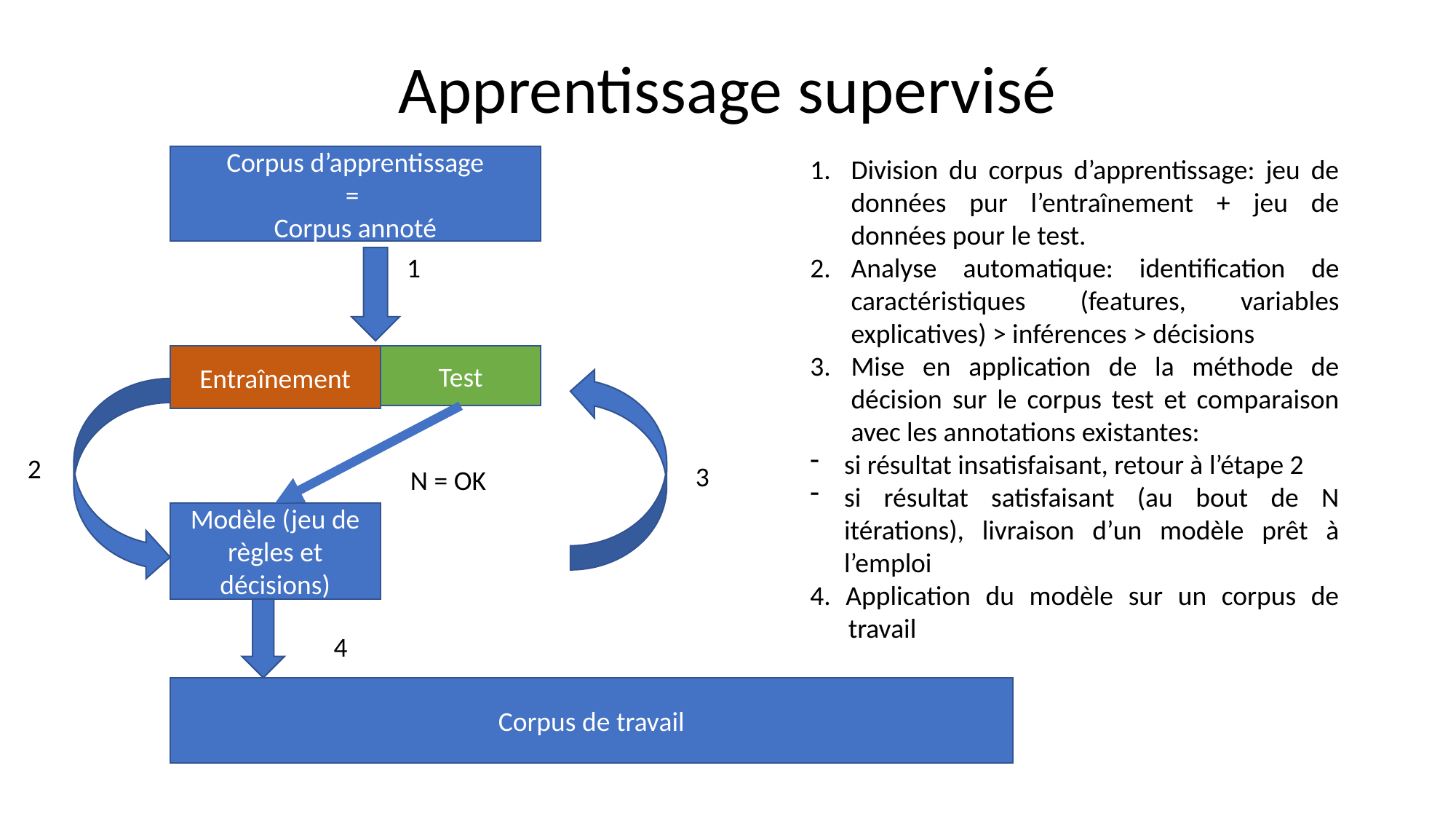

# Apprentissage supervisé
Corpus d’apprentissage
=
Corpus annoté
Division du corpus d’apprentissage: jeu de données pur l’entraînement + jeu de données pour le test.
Analyse automatique: identification de caractéristiques (features, variables explicatives) > inférences > décisions
Mise en application de la méthode de décision sur le corpus test et comparaison avec les annotations existantes:
si résultat insatisfaisant, retour à l’étape 2
si résultat satisfaisant (au bout de N itérations), livraison d’un modèle prêt à l’emploi
4. Application du modèle sur un corpus de travail

1

Test
Entraînement

2
3
N = OK
Modèle (jeu de règles et décisions)

4
Corpus de travail